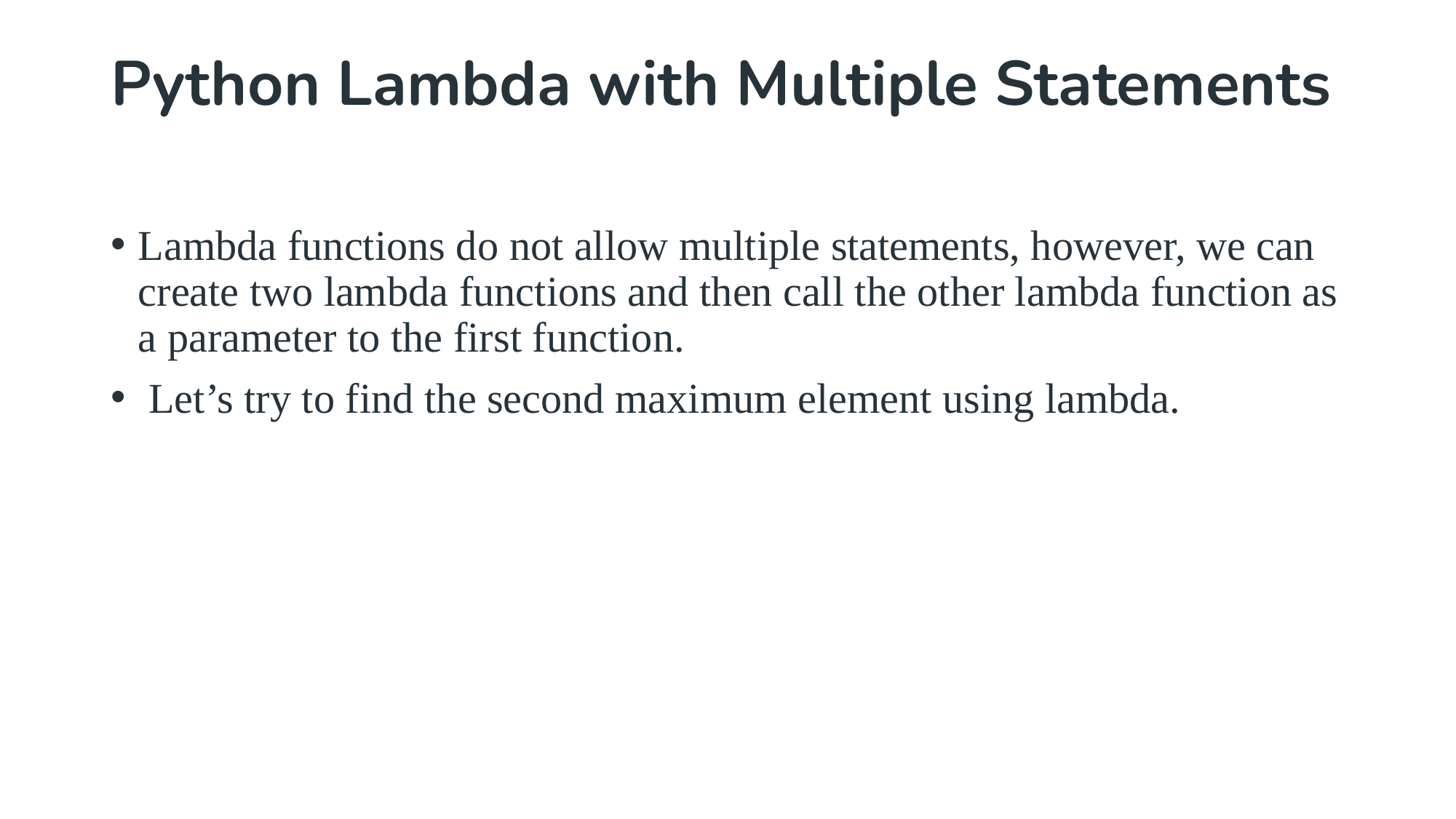

# Python Lambda with Multiple Statements
Lambda functions do not allow multiple statements, however, we can create two lambda functions and then call the other lambda function as a parameter to the first function.
 Let’s try to find the second maximum element using lambda.